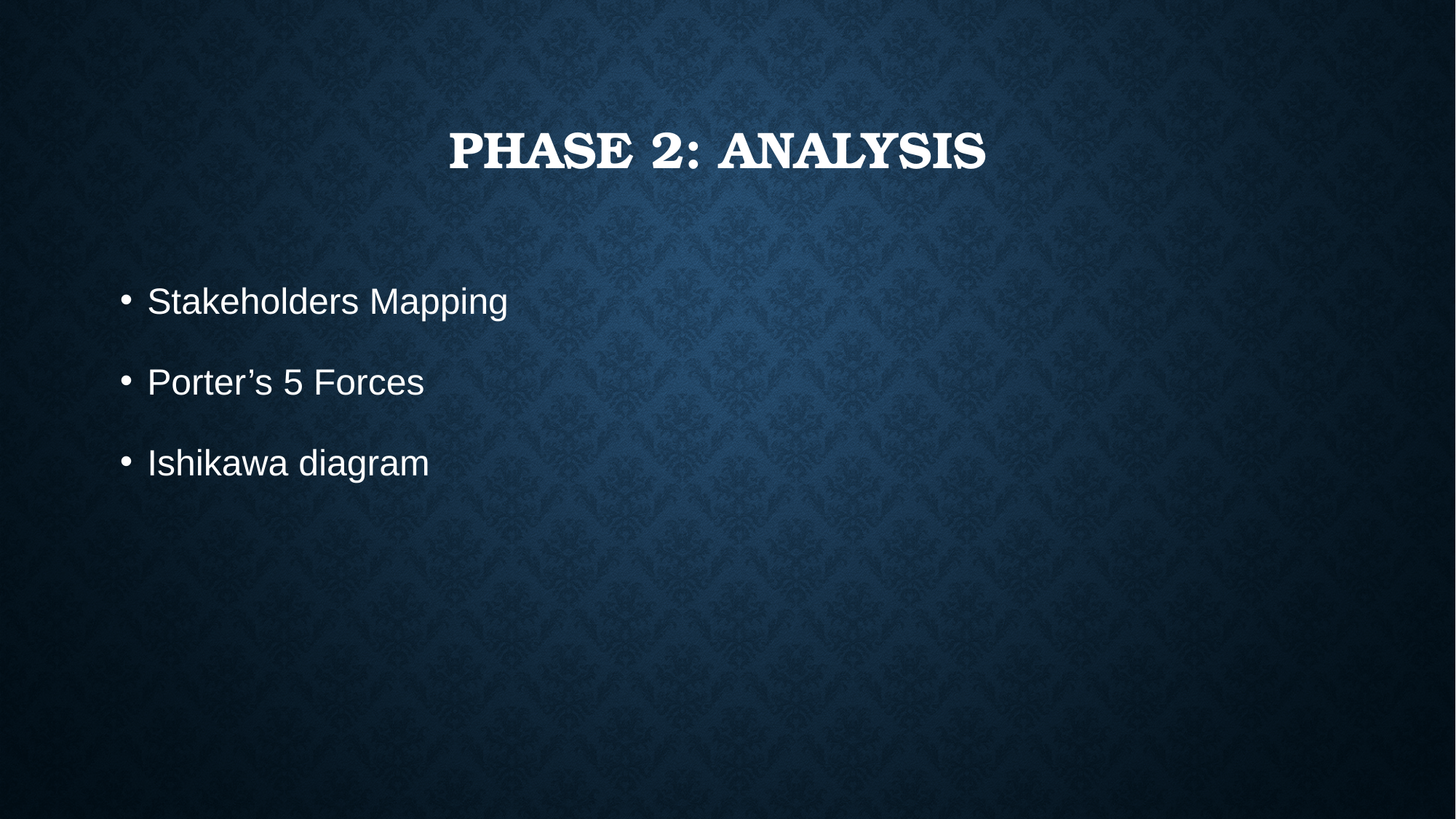

# Phase 2: Analysis
Stakeholders Mapping
Porter’s 5 Forces
Ishikawa diagram